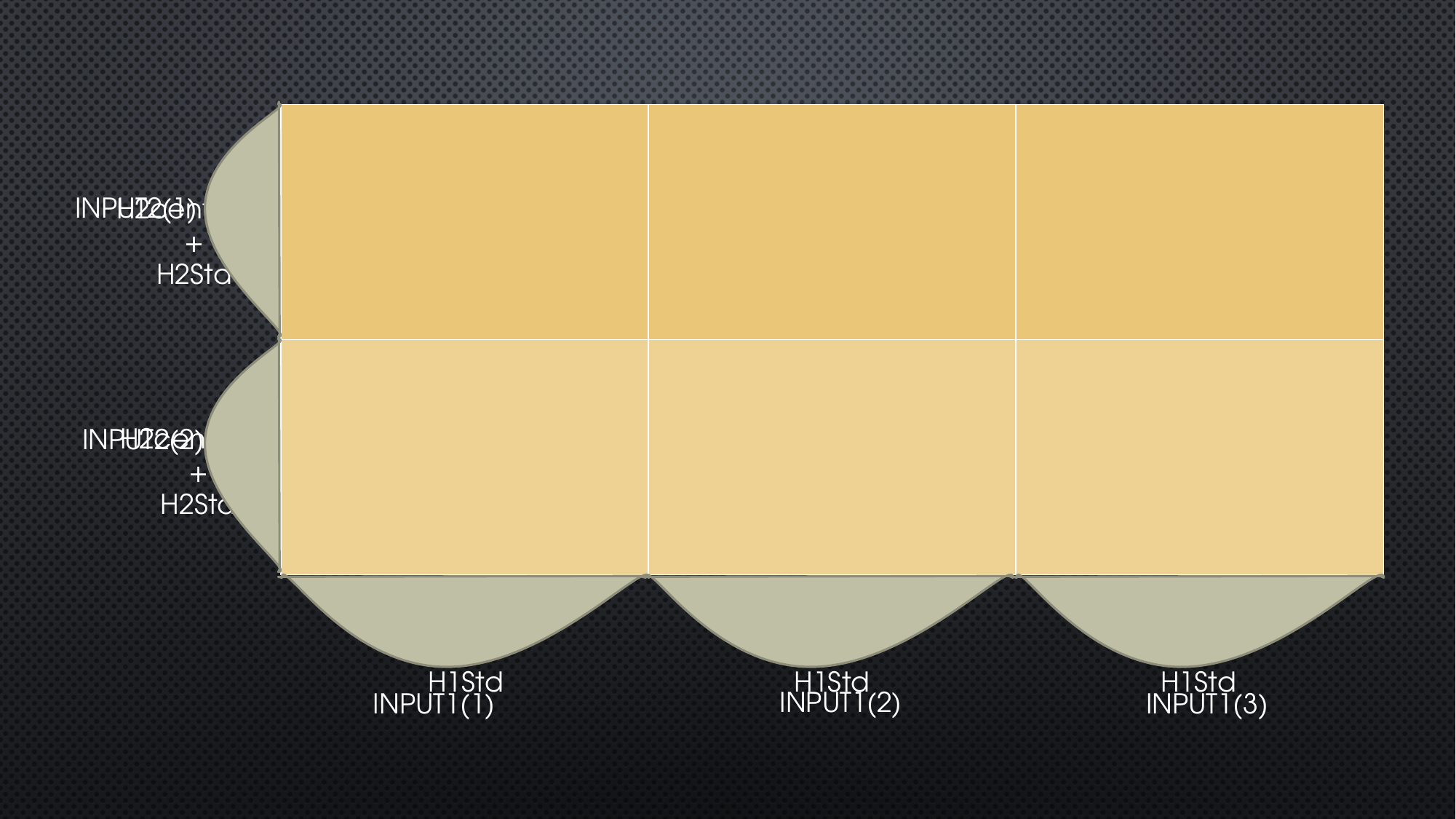

|  |  |  |
| --- | --- | --- |
|  |  |  |
INPUT2(1)
H2center(1)
+
H2Std

H2center(2)
+
H2Std
INPUT2(2)

H1center(1)
+
H1Std
H1center(2)
+
H1Std
H1center(3)
+
H1Std
INPUT1(2)
INPUT1(1)
INPUT1(3)